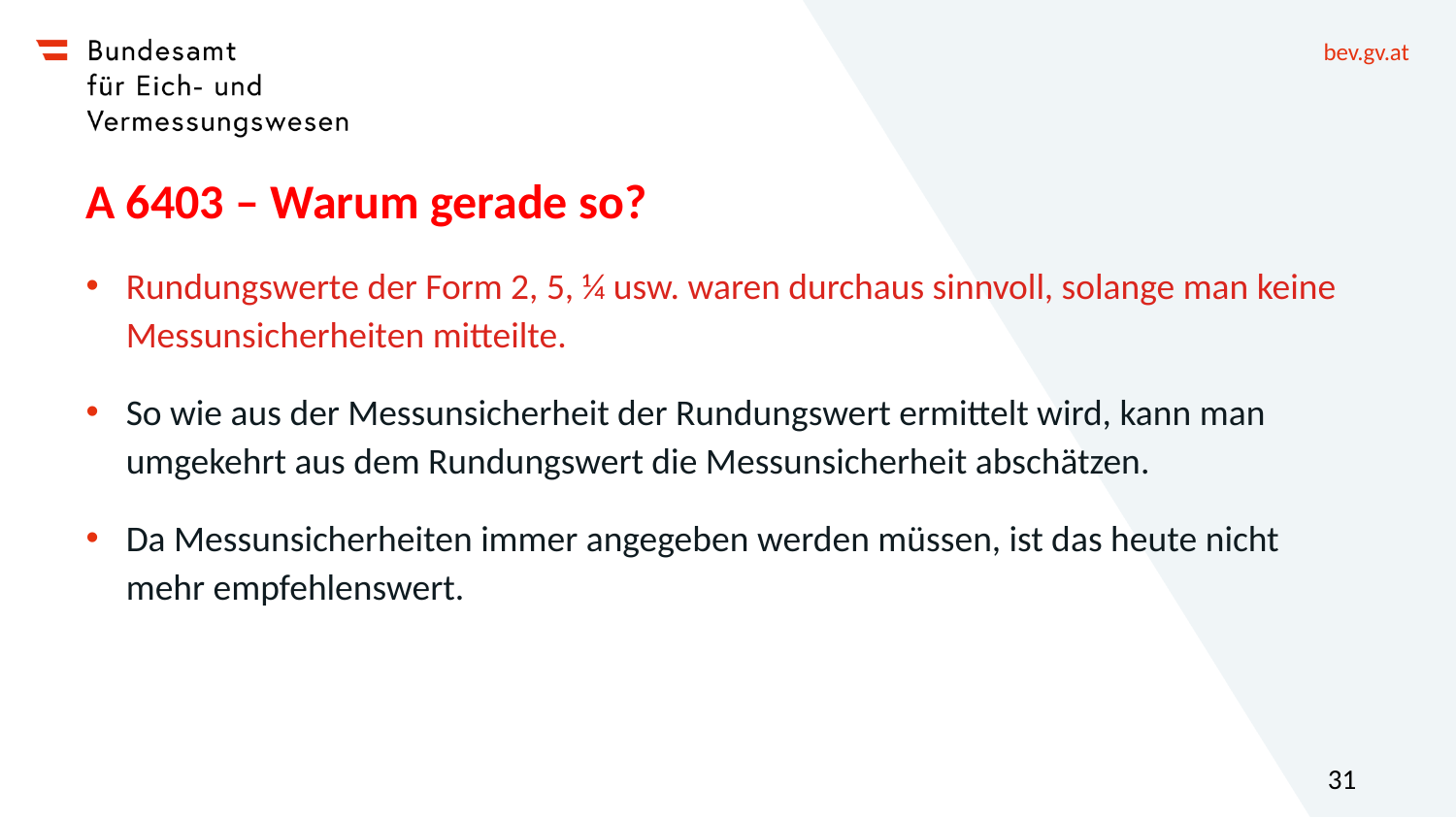

# A 6403 – Warum gerade so?
Rundungswerte der Form 2, 5, ¼ usw. waren durchaus sinnvoll, solange man keine Messunsicherheiten mitteilte.
So wie aus der Messunsicherheit der Rundungswert ermittelt wird, kann man umgekehrt aus dem Rundungswert die Messunsicherheit abschätzen.
Da Messunsicherheiten immer angegeben werden müssen, ist das heute nicht mehr empfehlenswert.

31